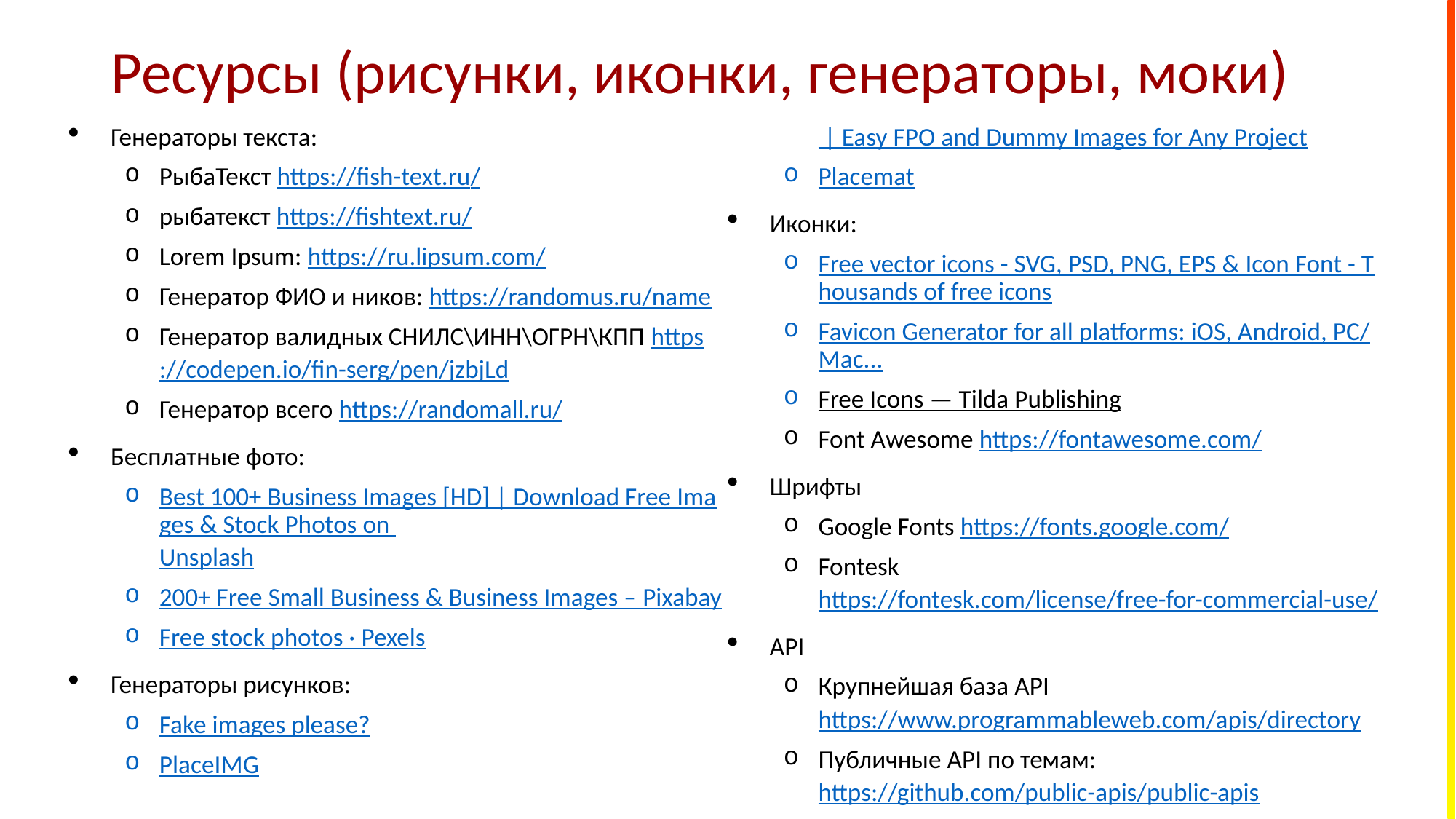

# Ресурсы (рисунки, иконки, генераторы, моки)
Генераторы текста:
РыбаТекст https://fish-text.ru/
рыбатекст https://fishtext.ru/
Lorem Ipsum: https://ru.lipsum.com/
Генератор ФИО и ников: https://randomus.ru/name
Генератор валидных СНИЛС\ИНН\ОГРН\КПП https://codepen.io/fin-serg/pen/jzbjLd
Генератор всего https://randomall.ru/
Бесплатные фото:
Best 100+ Business Images [HD] | Download Free Images & Stock Photos on Unsplash
200+ Free Small Business & Business Images – Pixabay
Free stock photos · Pexels
Генераторы рисунков:
Fake images please?
PlaceIMG | Easy FPO and Dummy Images for Any Project
Placemat
Иконки:
Free vector icons - SVG, PSD, PNG, EPS & Icon Font - Thousands of free icons
Favicon Generator for all platforms: iOS, Android, PC/Mac...
Free Icons — Tilda Publishing
Font Awesome https://fontawesome.com/
Шрифты
Google Fonts https://fonts.google.com/
Fontesk https://fontesk.com/license/free-for-commercial-use/
API
Крупнейшая база API https://www.programmableweb.com/apis/directory
Публичные API по темам: https://github.com/public-apis/public-apis